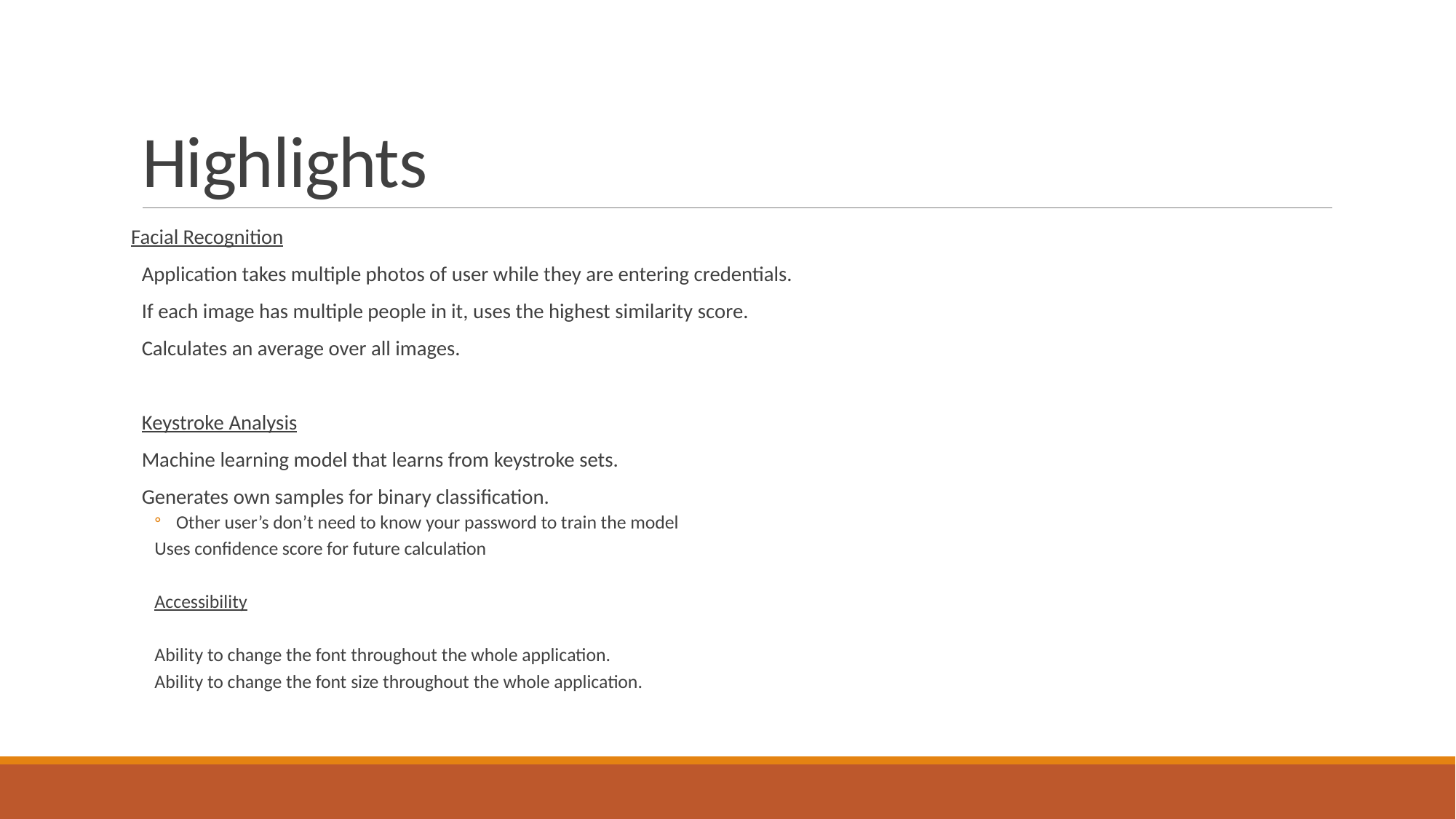

# Highlights
Facial Recognition
Application takes multiple photos of user while they are entering credentials.
If each image has multiple people in it, uses the highest similarity score.
Calculates an average over all images.

Keystroke Analysis
Machine learning model that learns from keystroke sets.
Generates own samples for binary classification.
Other user’s don’t need to know your password to train the model
Uses confidence score for future calculation

Accessibility

Ability to change the font throughout the whole application.
Ability to change the font size throughout the whole application.